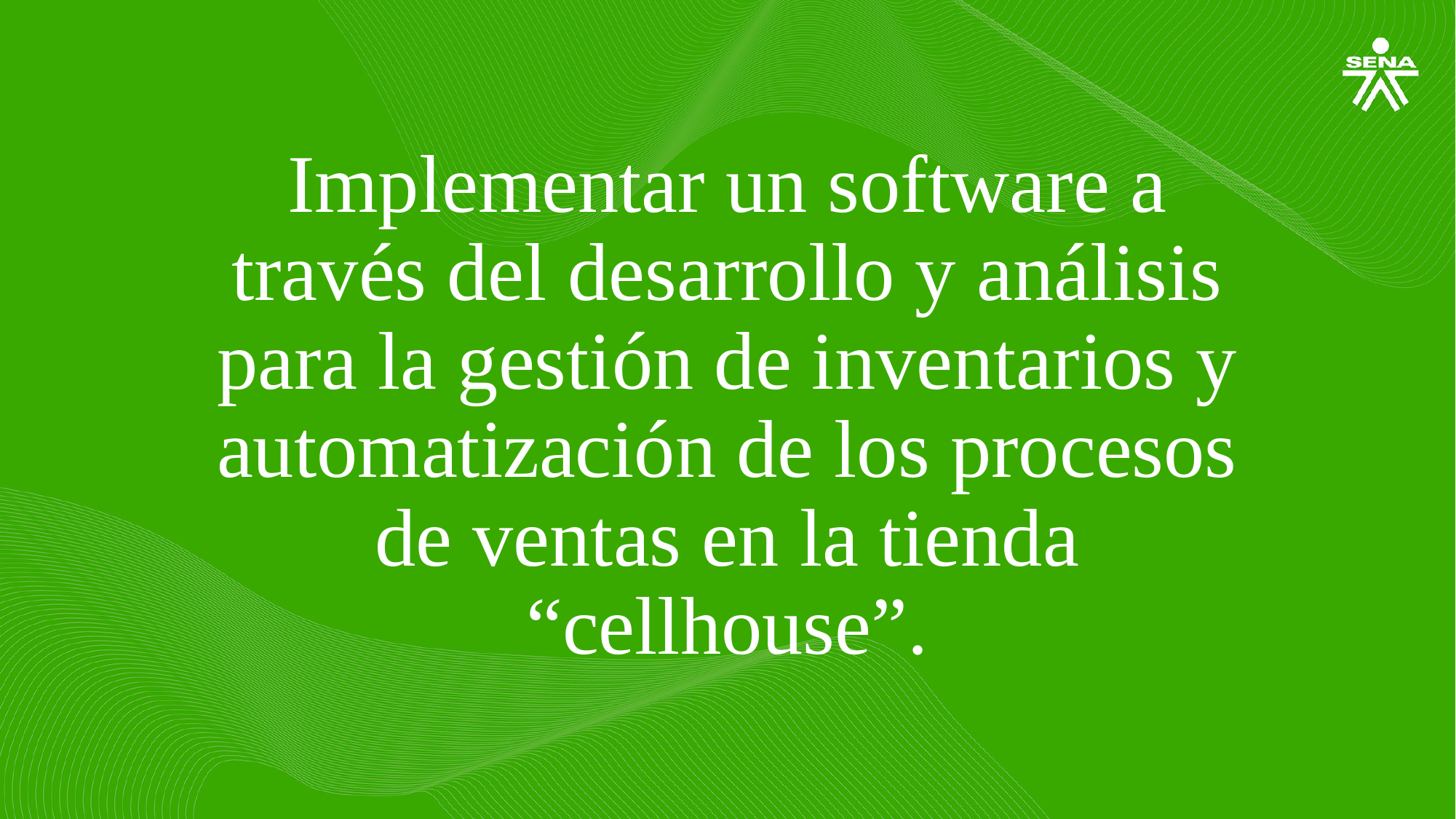

Implementar un software a través del desarrollo y análisis para la gestión de inventarios y automatización de los procesos de ventas en la tienda “cellhouse”.